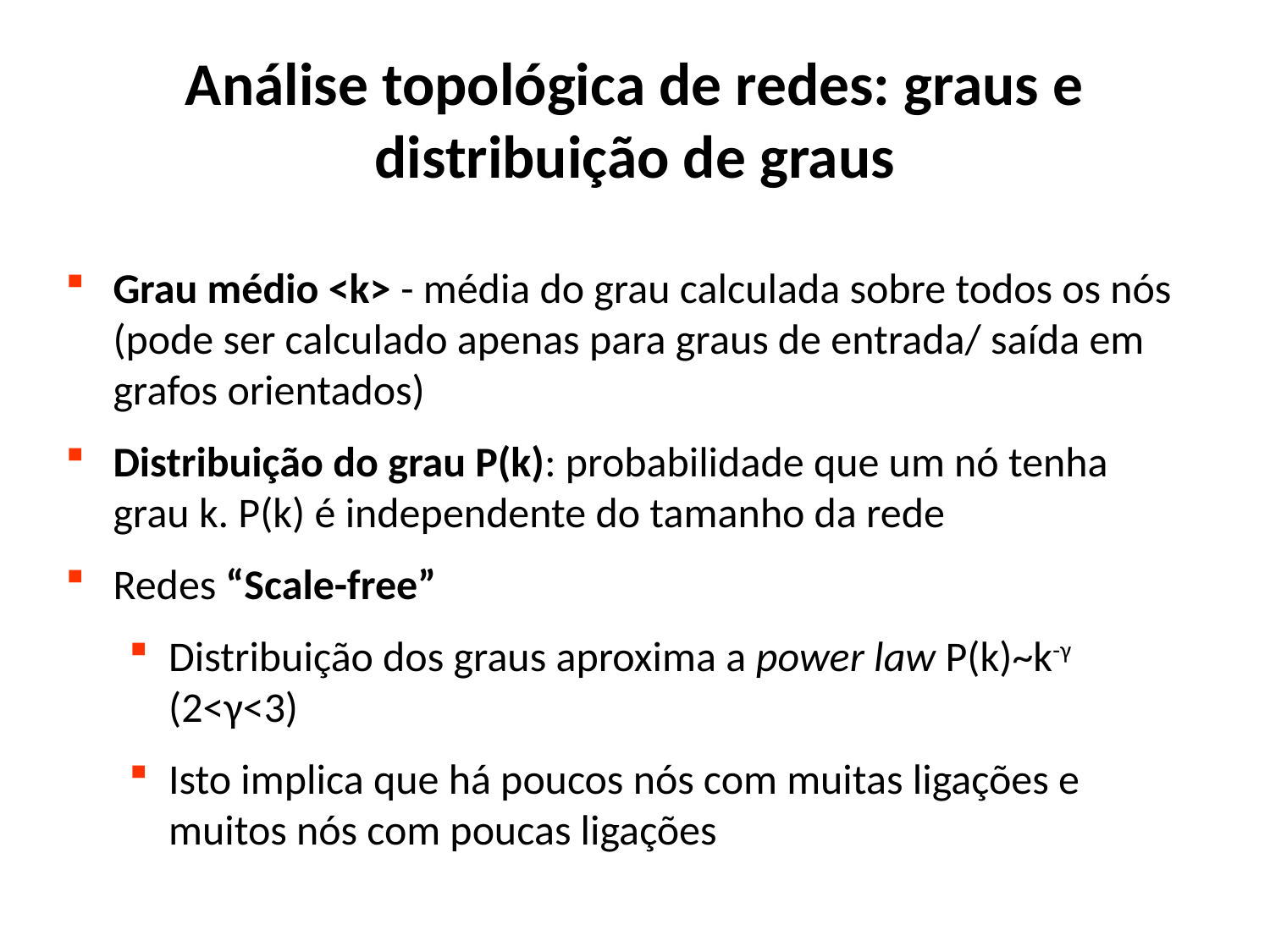

# Análise topológica de redes: graus e distribuição de graus
Grau médio <k> - média do grau calculada sobre todos os nós (pode ser calculado apenas para graus de entrada/ saída em grafos orientados)
Distribuição do grau P(k): probabilidade que um nó tenha grau k. P(k) é independente do tamanho da rede
Redes “Scale-free”
Distribuição dos graus aproxima a power law P(k)~k-γ (2<γ<3)
Isto implica que há poucos nós com muitas ligações e muitos nós com poucas ligações